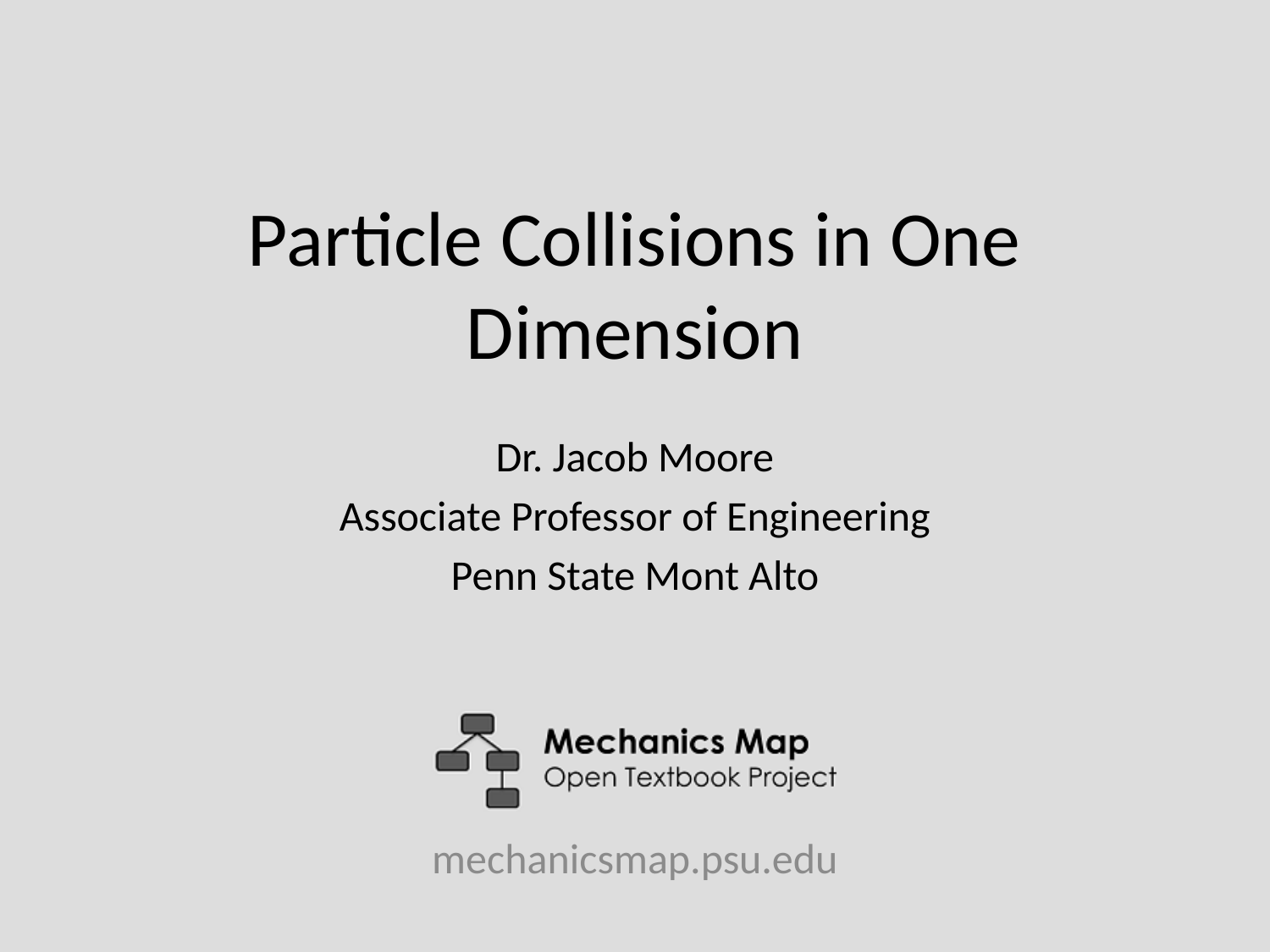

# Particle Collisions in One Dimension
Dr. Jacob Moore
Associate Professor of Engineering
Penn State Mont Alto